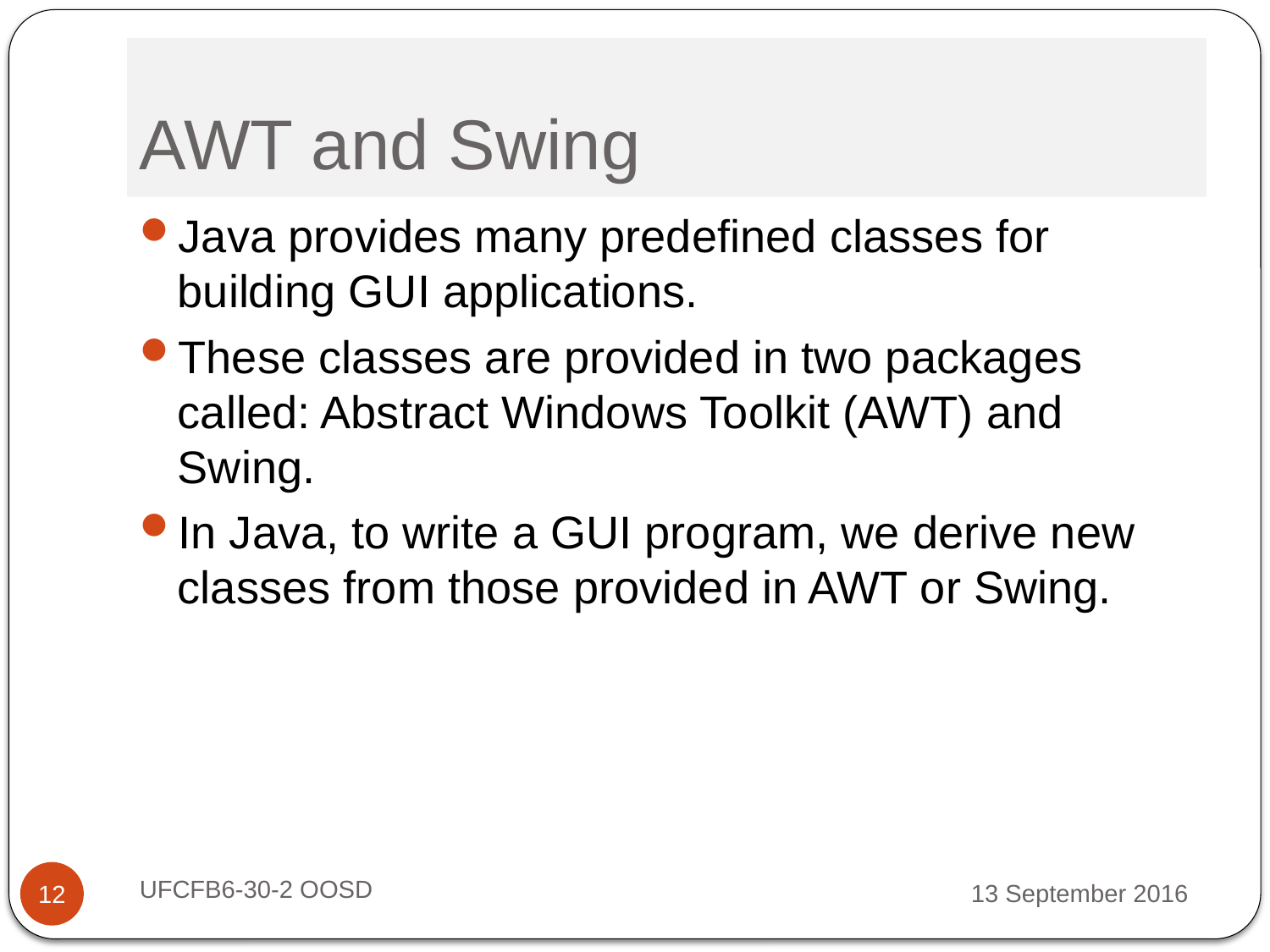

# AWT and Swing
Java provides many predefined classes for building GUI applications.
These classes are provided in two packages called: Abstract Windows Toolkit (AWT) and Swing.
In Java, to write a GUI program, we derive new classes from those provided in AWT or Swing.

UFCFB6-30-2 OOSD
13 September 2016
12